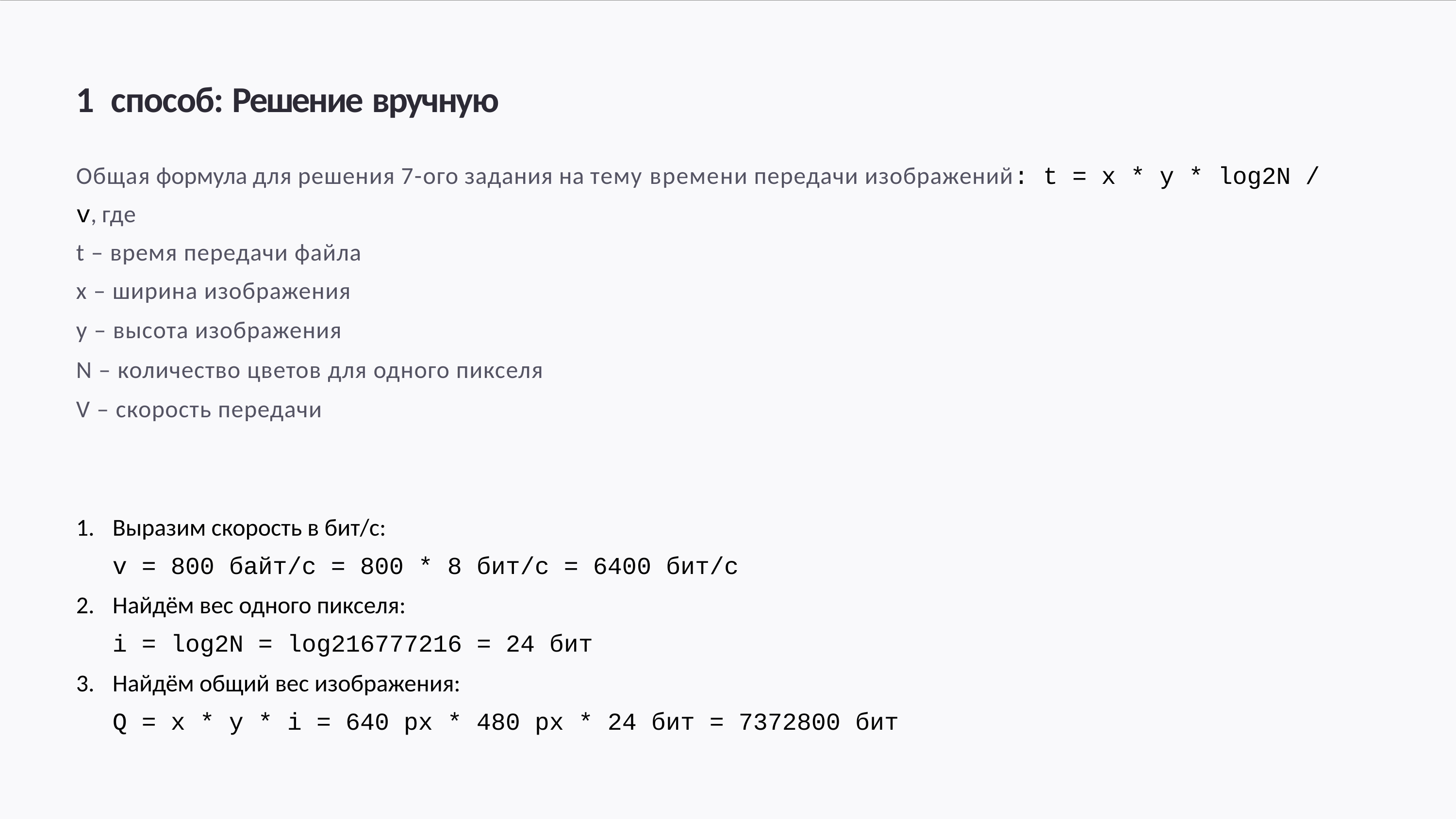

# 1  способ: Решение вручную
Общая формула для решения 7-ого задания на тему времени передачи изображений: t = x * y * log2N / v, где
t – время передачи файла
x – ширина изображения
y – высота изображения
N – количество цветов для одного пикселя
V – скорость передачи

Выразим скорость в бит/с:
v = 800 байт/с = 800 * 8 бит/с = 6400 бит/с
Найдём вес одного пикселя:
i = log2N = log216777216 = 24 бит
Найдём общий вес изображения:
Q = x * y * i = 640 px * 480 px * 24 бит = 7372800 бит